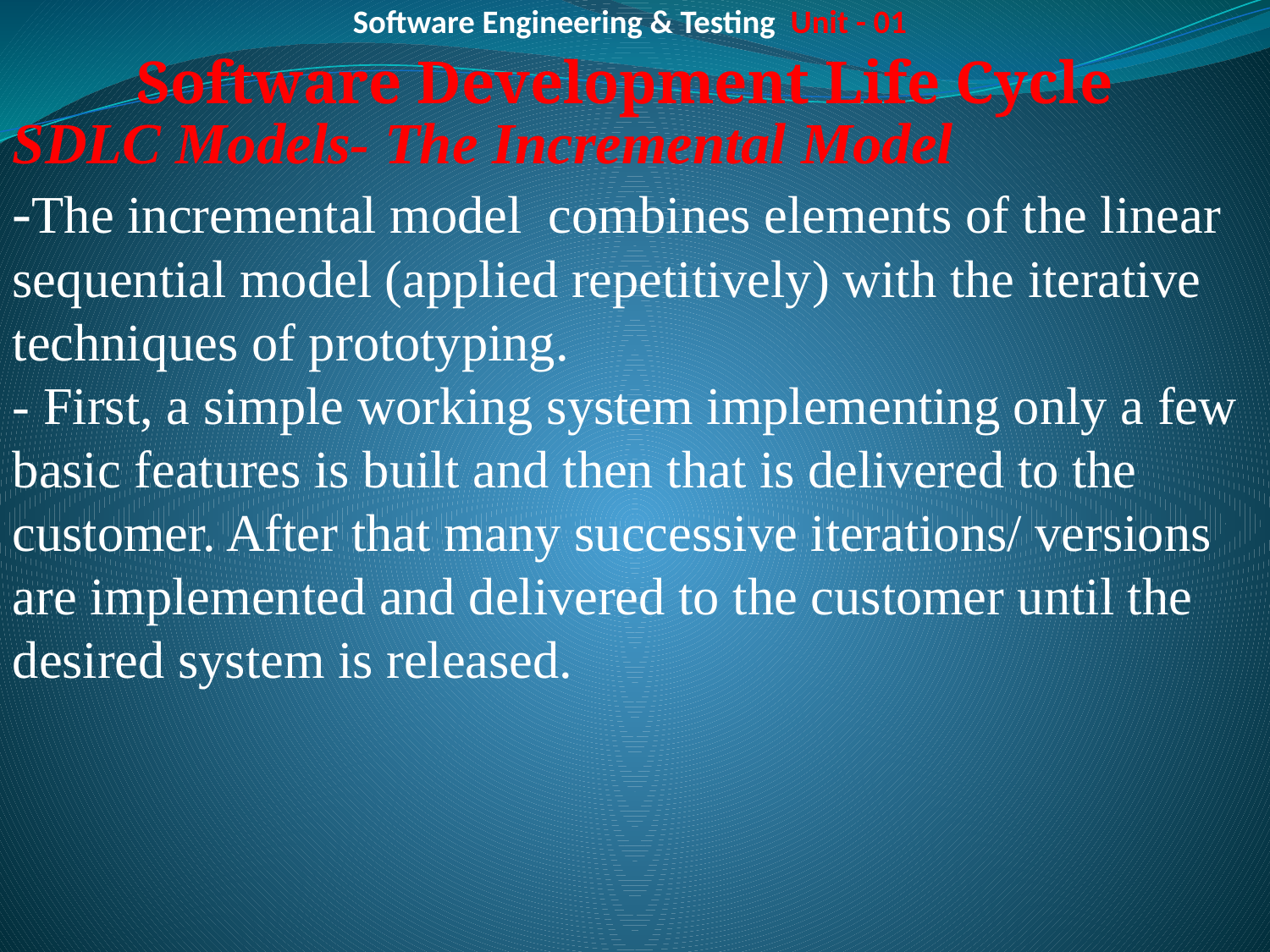

# Software Engineering & Testing  Unit - 01
Software Development Life Cycle

SDLC Models- The Incremental Model
-The incremental model  combines elements of the linear sequential model (applied repetitively) with the iterative techniques of prototyping.
- First, a simple working system implementing only a few basic features is built and then that is delivered to the customer. After that many successive iterations/ versions are implemented and delivered to the customer until the desired system is released.